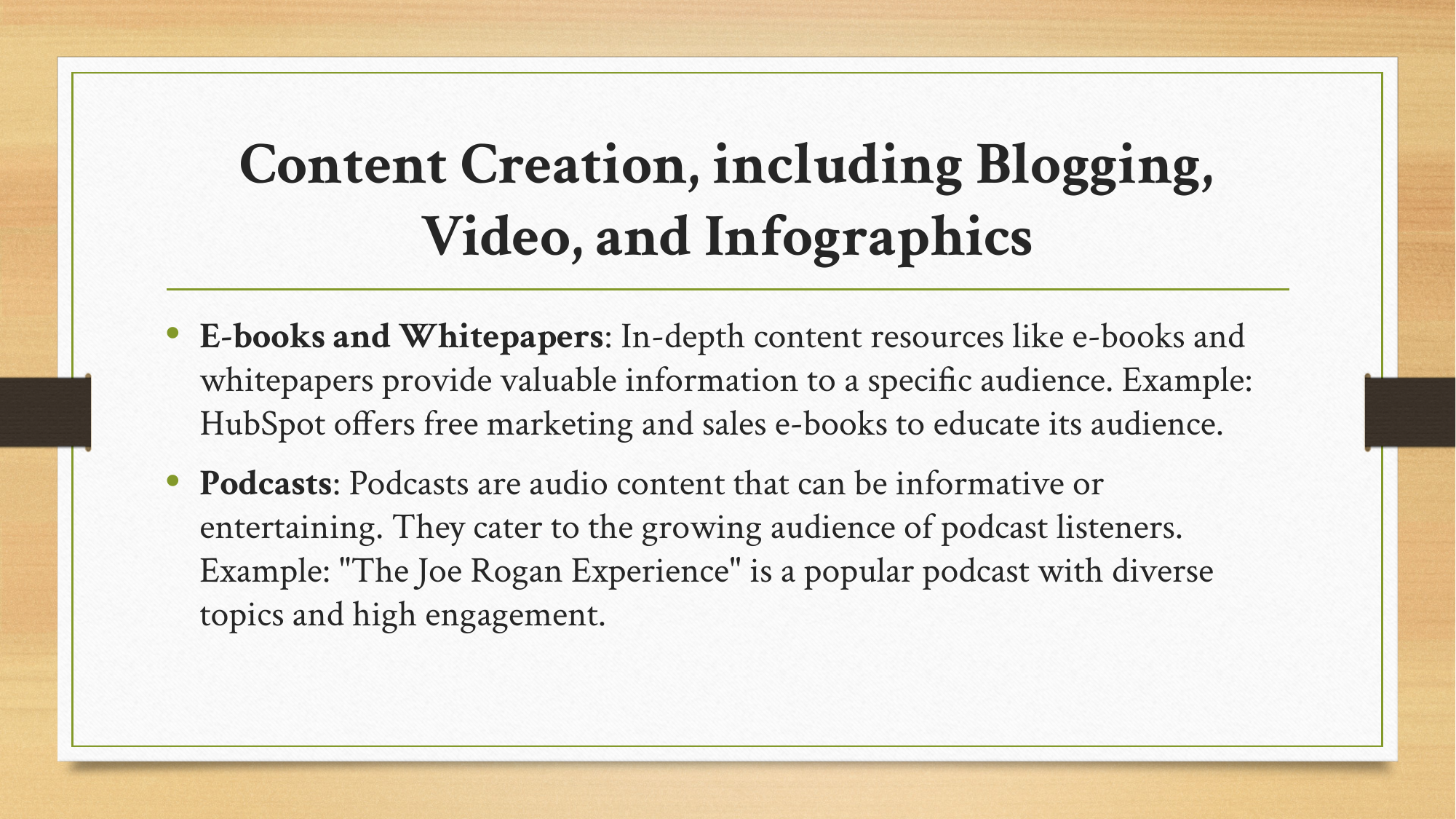

# Content Creation, including Blogging, Video, and Infographics
E-books and Whitepapers: In-depth content resources like e-books and whitepapers provide valuable information to a specific audience. Example: HubSpot offers free marketing and sales e-books to educate its audience.
Podcasts: Podcasts are audio content that can be informative or entertaining. They cater to the growing audience of podcast listeners. Example: "The Joe Rogan Experience" is a popular podcast with diverse topics and high engagement.